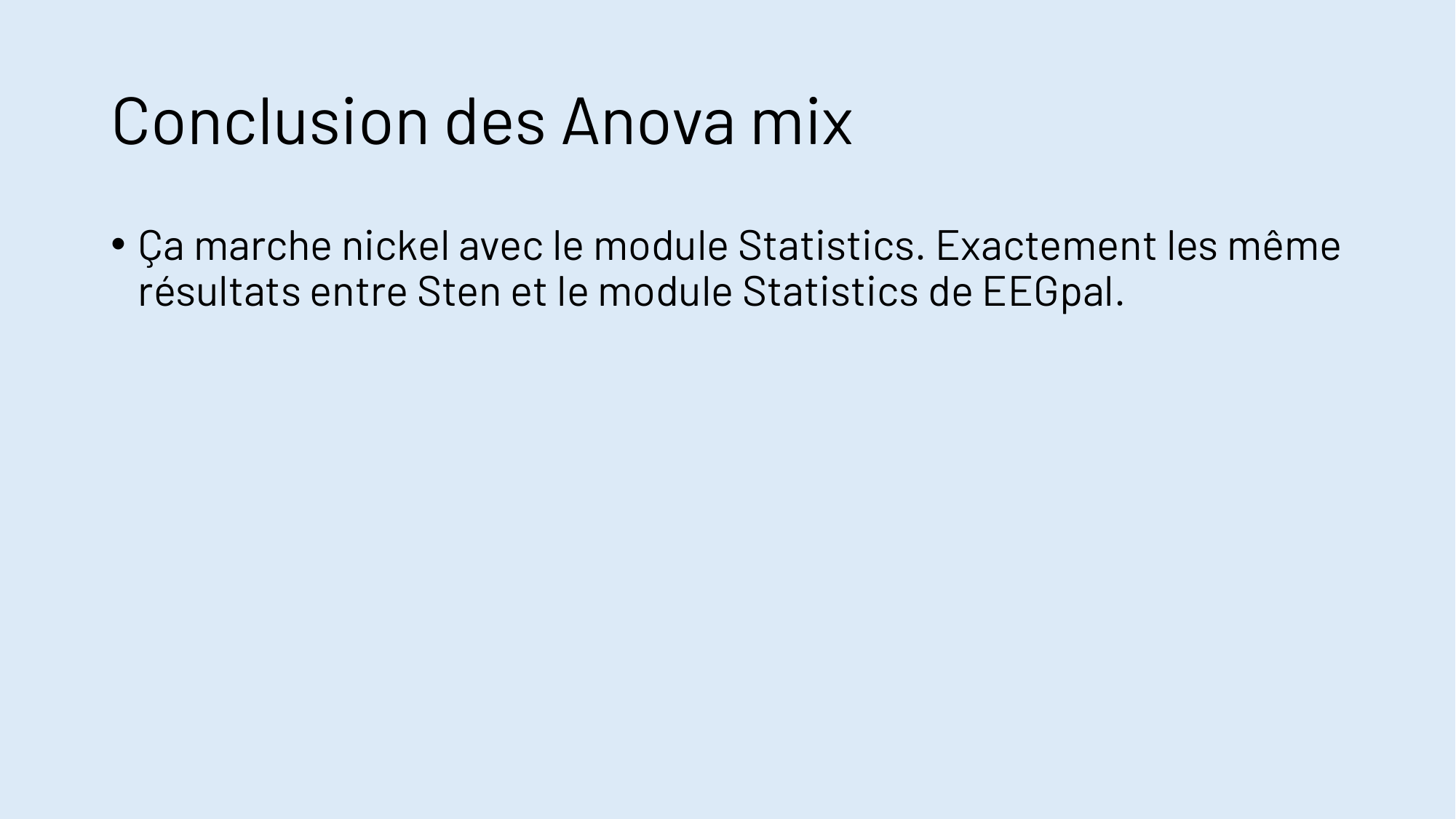

# Conclusion des Anova mix
Ça marche nickel avec le module Statistics. Exactement les même résultats entre Sten et le module Statistics de EEGpal.